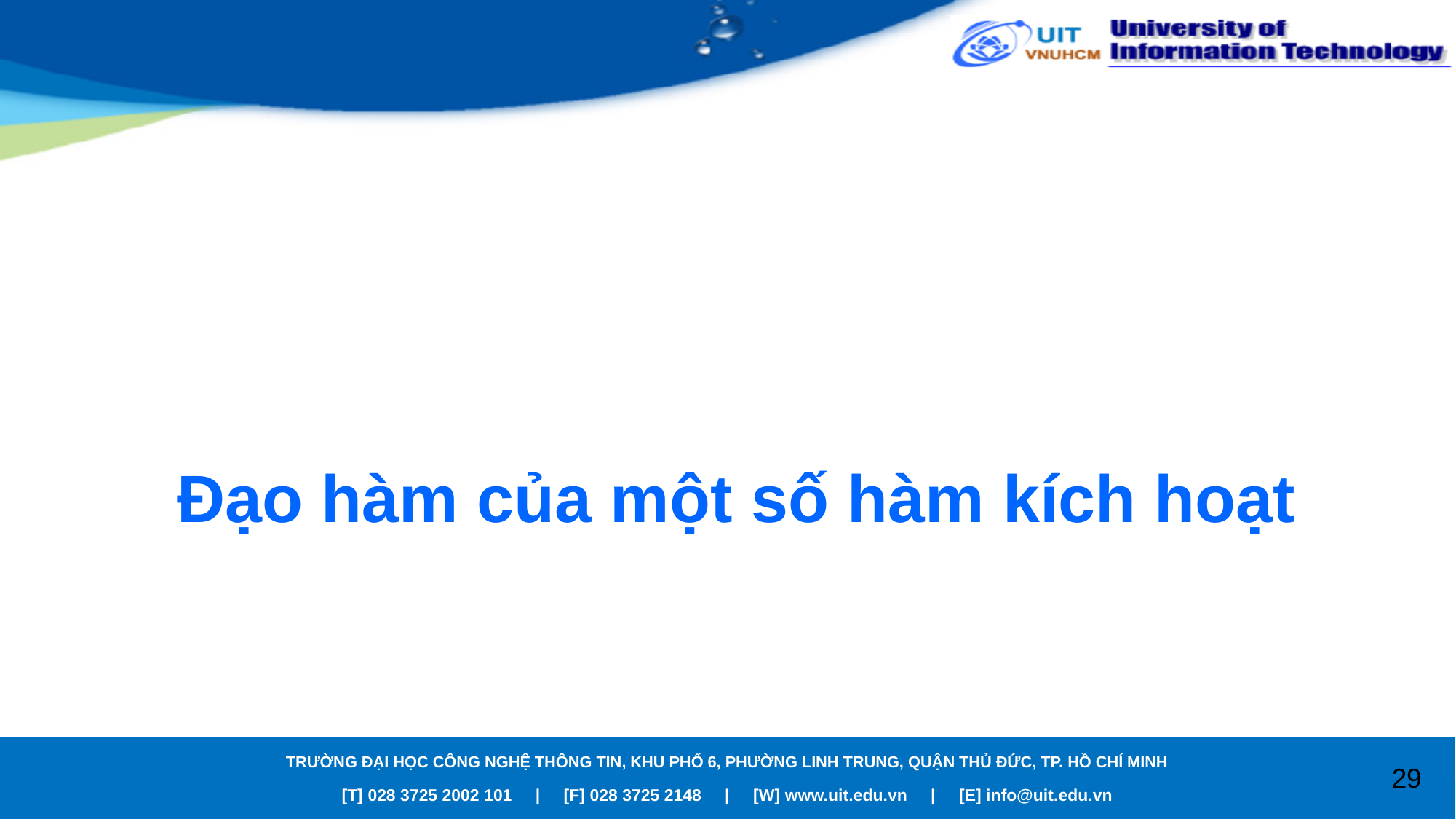

# Đạo hàm của một số hàm kích hoạt